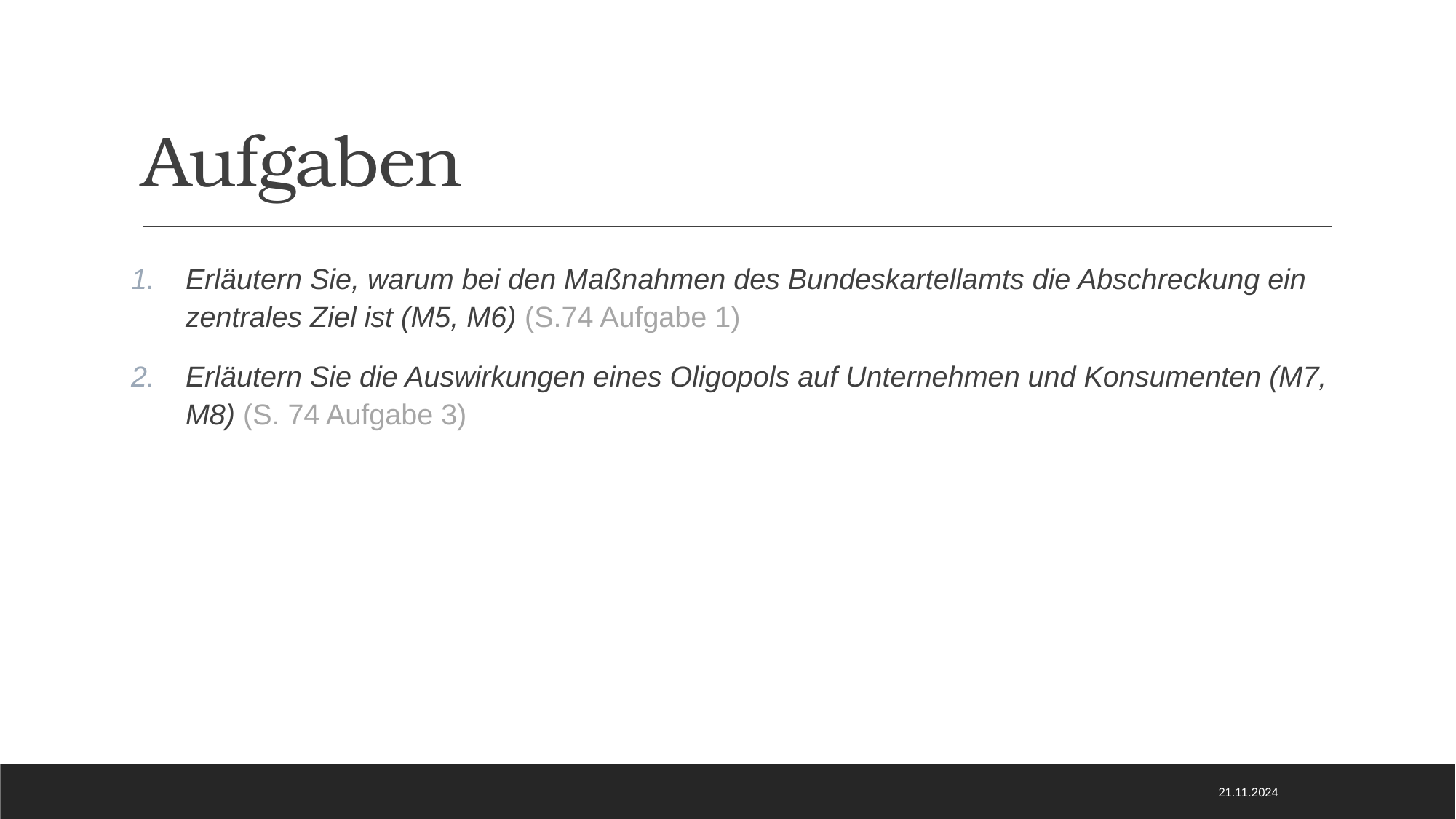

# Aufgaben
Erläutern Sie, warum bei den Maßnahmen des Bundeskartellamts die Abschreckung ein zentrales Ziel ist (M5, M6) (S.74 Aufgabe 1)
Erläutern Sie die Auswirkungen eines Oligopols auf Unternehmen und Konsumenten (M7, M8) (S. 74 Aufgabe 3)
21.11.2024